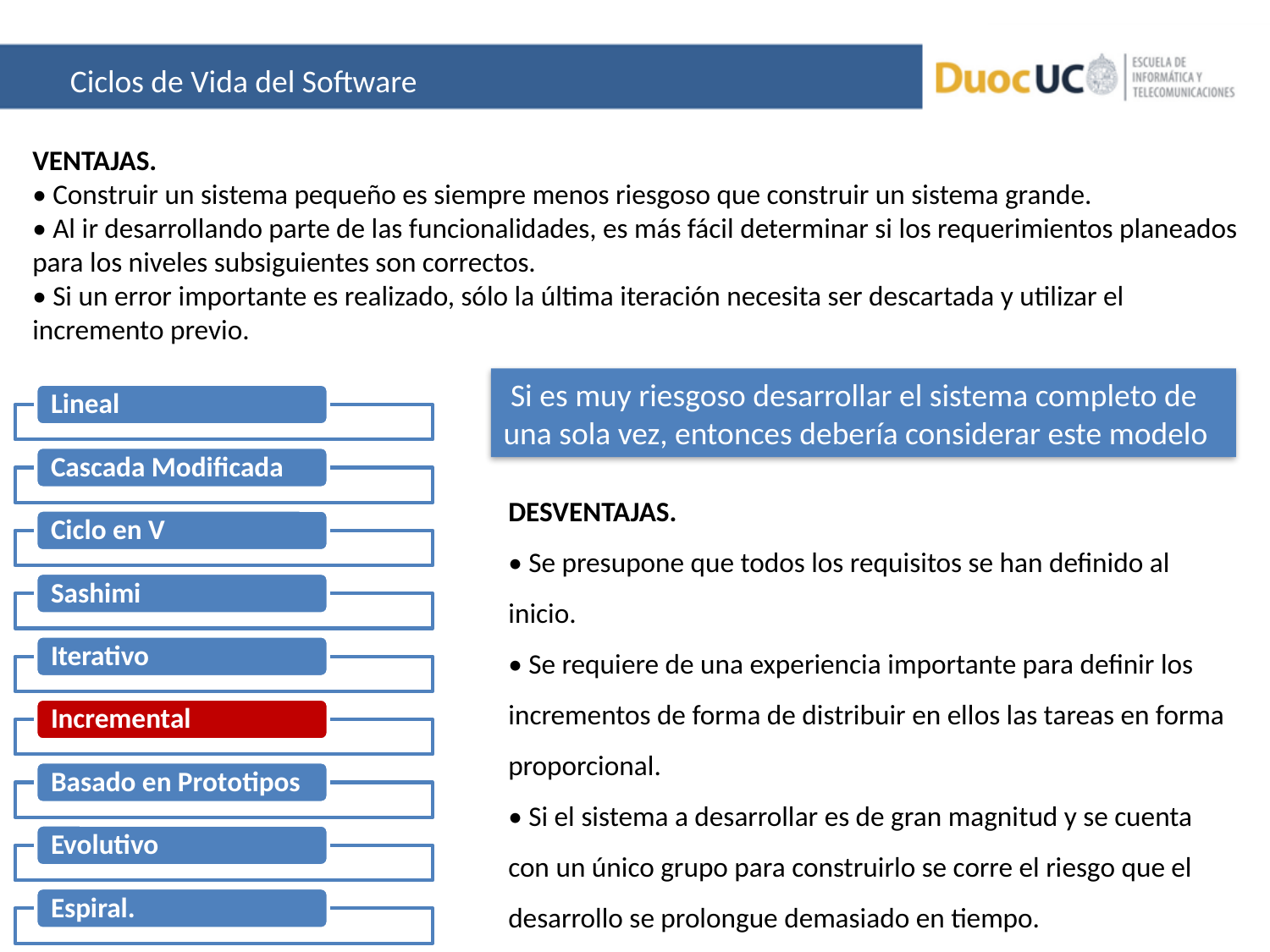

Ciclos de Vida del Software
VENTAJAS. 
• Construir un sistema pequeño es siempre menos riesgoso que construir un sistema grande. 
• Al ir desarrollando parte de las funcionalidades, es más fácil determinar si los requerimientos planeados para los niveles subsiguientes son correctos. 
• Si un error importante es realizado, sólo la última iteración necesita ser descartada y utilizar el incremento previo.
 Si es muy riesgoso desarrollar el sistema completo de una sola vez, entonces debería considerar este modelo
Lineal
Cascada Modificada
Ciclo en V
Sashimi
Iterativo
Incremental
Basado en Prototipos
Evolutivo
Espiral.
DESVENTAJAS. 
• Se presupone que todos los requisitos se han definido al inicio. 
• Se requiere de una experiencia importante para definir los incrementos de forma de distribuir en ellos las tareas en forma proporcional.
• Si el sistema a desarrollar es de gran magnitud y se cuenta con un único grupo para construirlo se corre el riesgo que el desarrollo se prolongue demasiado en tiempo.